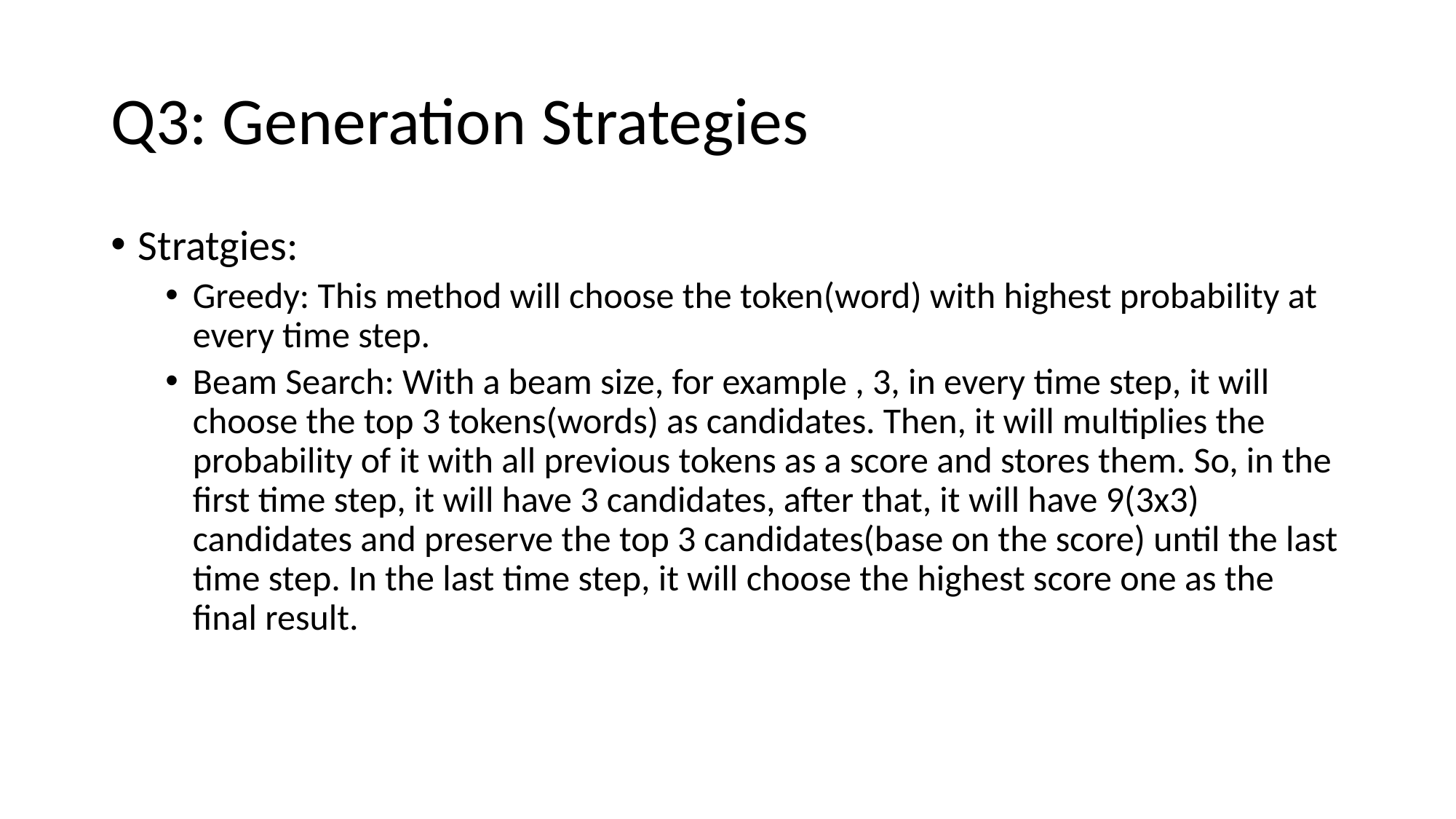

# Q3: Generation Strategies
Stratgies:
Greedy: This method will choose the token(word) with highest probability at every time step.
Beam Search: With a beam size, for example , 3, in every time step, it will choose the top 3 tokens(words) as candidates. Then, it will multiplies the probability of it with all previous tokens as a score and stores them. So, in the first time step, it will have 3 candidates, after that, it will have 9(3x3) candidates and preserve the top 3 candidates(base on the score) until the last time step. In the last time step, it will choose the highest score one as the final result.